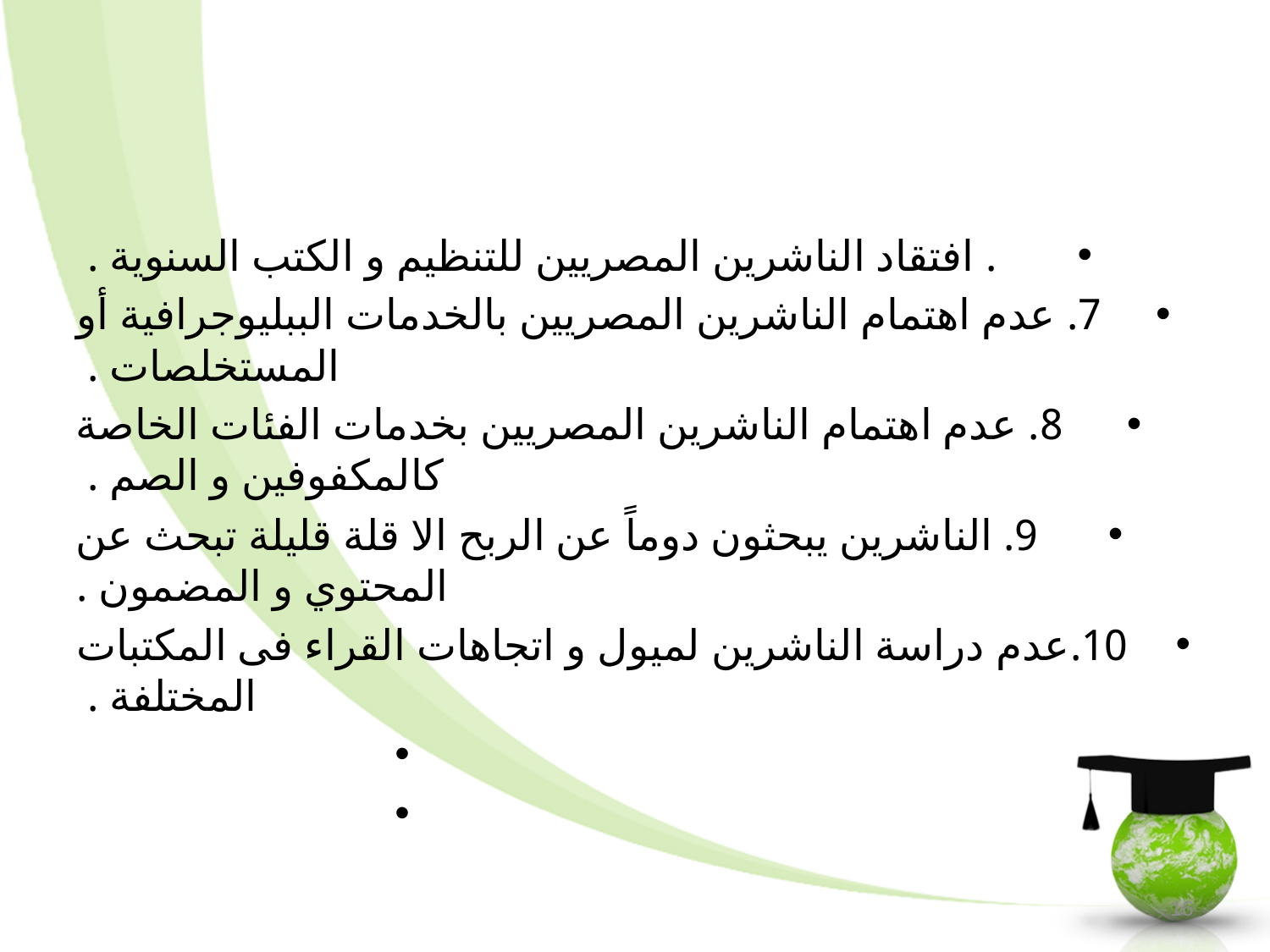

#
. افتقاد الناشرين المصريين للتنظيم و الكتب السنوية .
7. عدم اهتمام الناشرين المصريين بالخدمات الببليوجرافية أو المستخلصات .
8. عدم اهتمام الناشرين المصريين بخدمات الفئات الخاصة كالمكفوفين و الصم .
9. الناشرين يبحثون دوماً عن الربح الا قلة قليلة تبحث عن المحتوي و المضمون .
10.عدم دراسة الناشرين لميول و اتجاهات القراء فى المكتبات المختلفة .

16